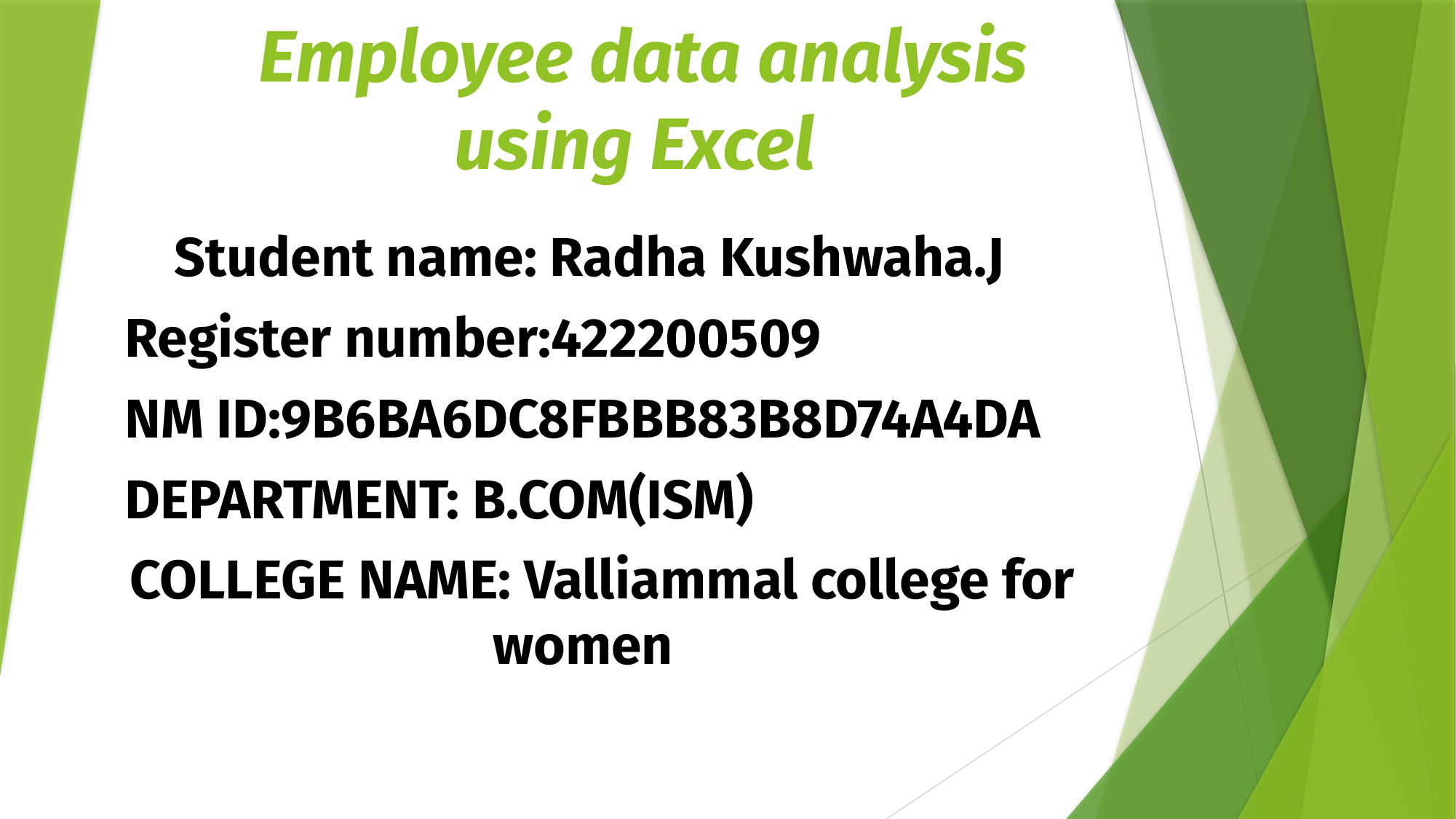

# Employee data analysis using Excel
Student name: Radha Kushwaha.J
    Register number:422200509
    NM ID:9B6BA6DC8FBBB83B8D74A4DA
    DEPARTMENT: B.COM(ISM)
  COLLEGE NAME: Valliammal college for women